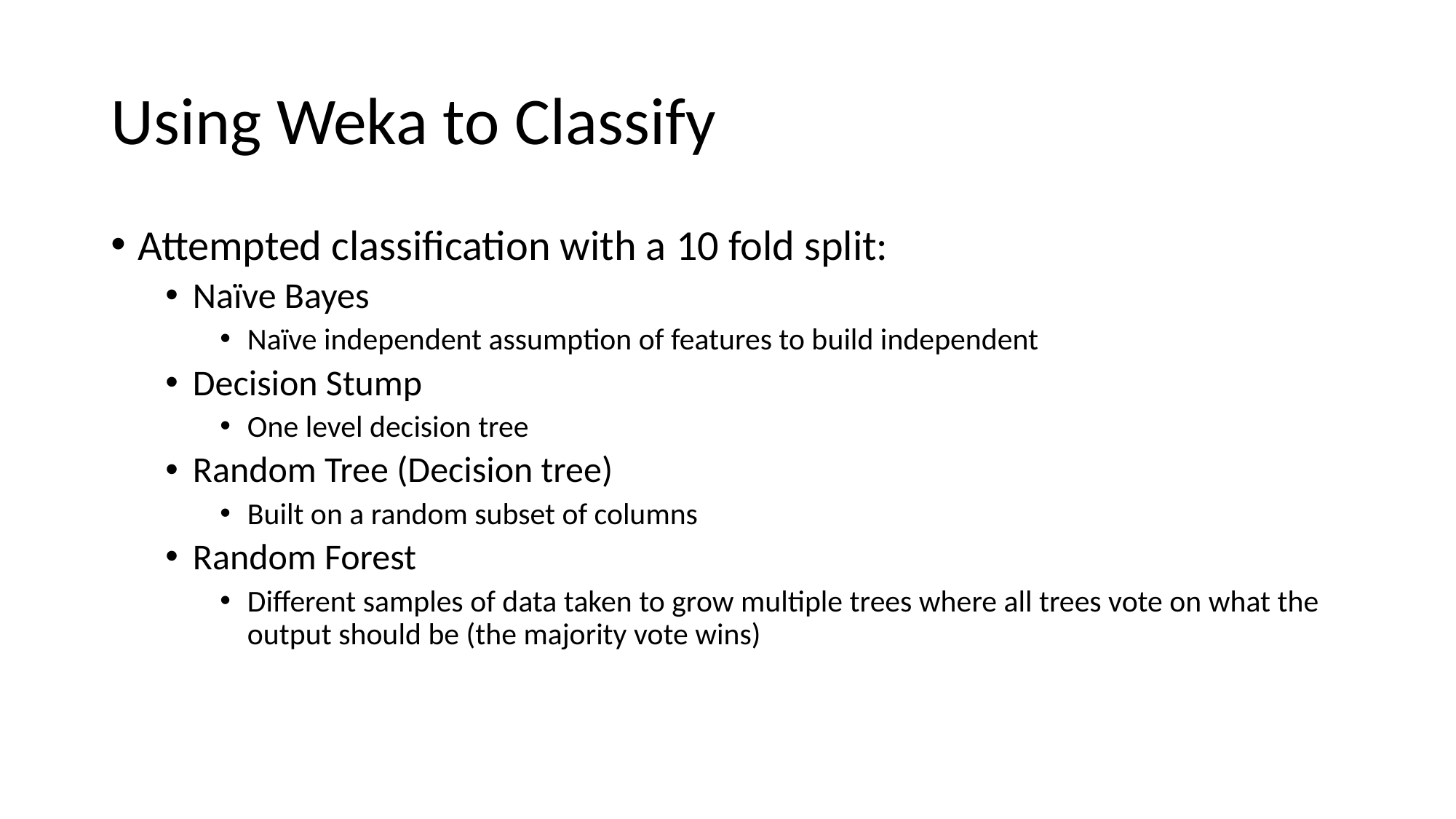

# Using Weka to Classify
Attempted classification with a 10 fold split:
Naïve Bayes
Naïve independent assumption of features to build independent
Decision Stump
One level decision tree
Random Tree (Decision tree)
Built on a random subset of columns
Random Forest
Different samples of data taken to grow multiple trees where all trees vote on what the output should be (the majority vote wins)